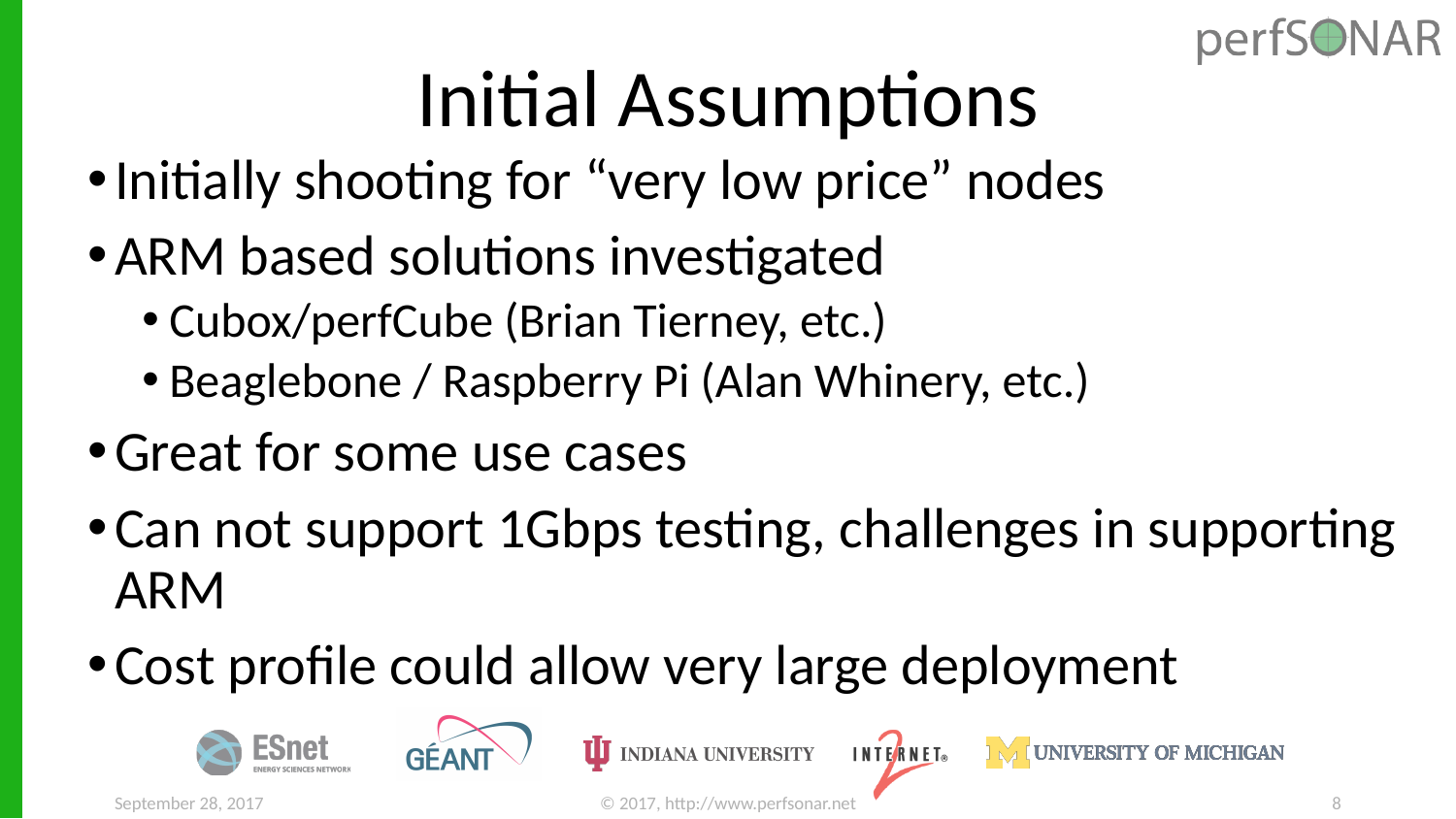

# Initial Assumptions
Initially shooting for “very low price” nodes
ARM based solutions investigated
Cubox/perfCube (Brian Tierney, etc.)
Beaglebone / Raspberry Pi (Alan Whinery, etc.)
Great for some use cases
Can not support 1Gbps testing, challenges in supporting ARM
Cost profile could allow very large deployment
September 28, 2017
© 2017, http://www.perfsonar.net
8